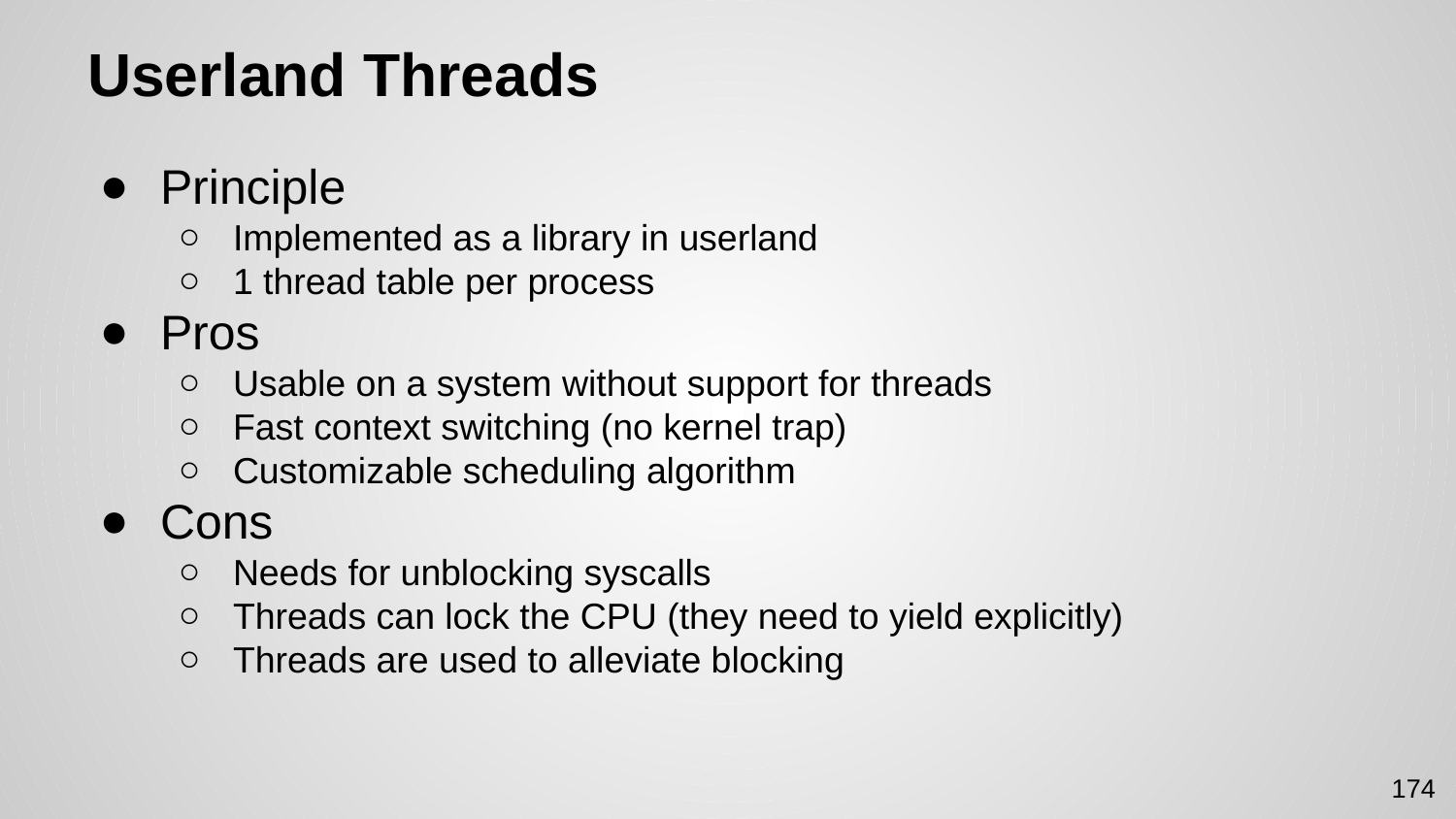

# Userland Threads
Principle
Implemented as a library in userland
1 thread table per process
Pros
Usable on a system without support for threads
Fast context switching (no kernel trap)
Customizable scheduling algorithm
Cons
Needs for unblocking syscalls
Threads can lock the CPU (they need to yield explicitly)
Threads are used to alleviate blocking
174